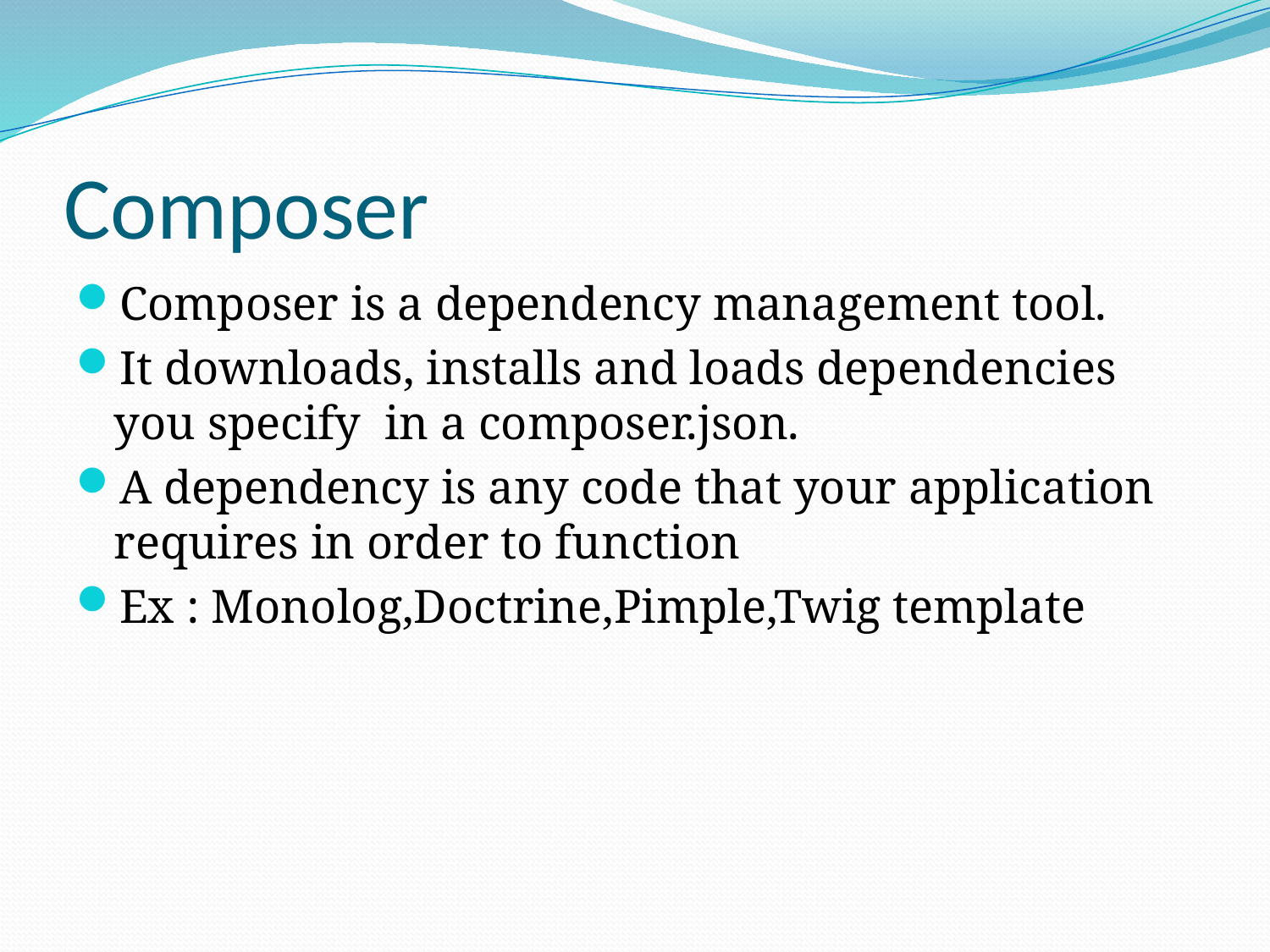

# Composer
Composer is a dependency management tool.
It downloads, installs and loads dependencies you specify  in a composer.json.
A dependency is any code that your application requires in order to function
Ex : Monolog,Doctrine,Pimple,Twig template